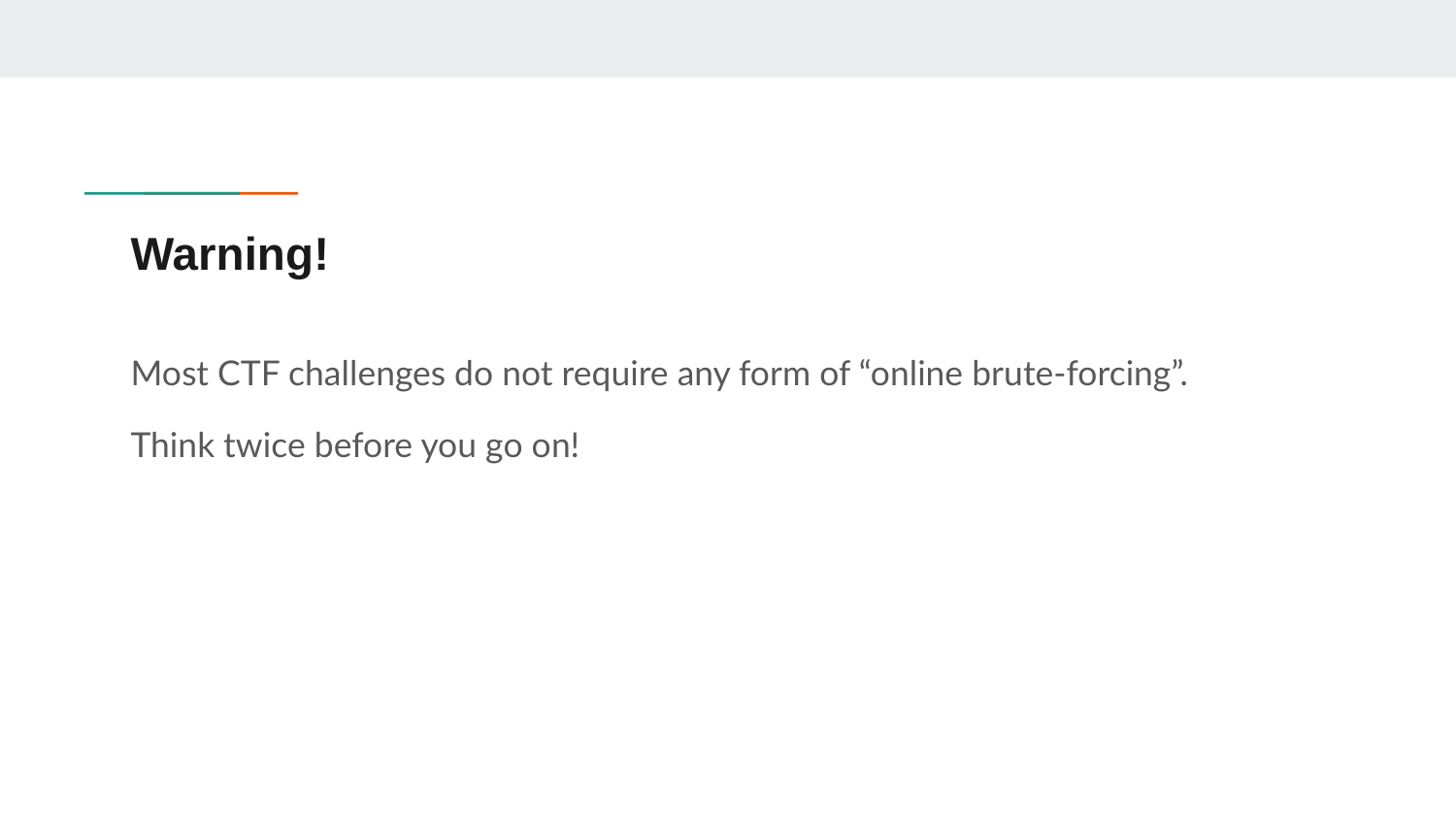

# Warning!
Most CTF challenges do not require any form of “online brute-forcing”.
Think twice before you go on!